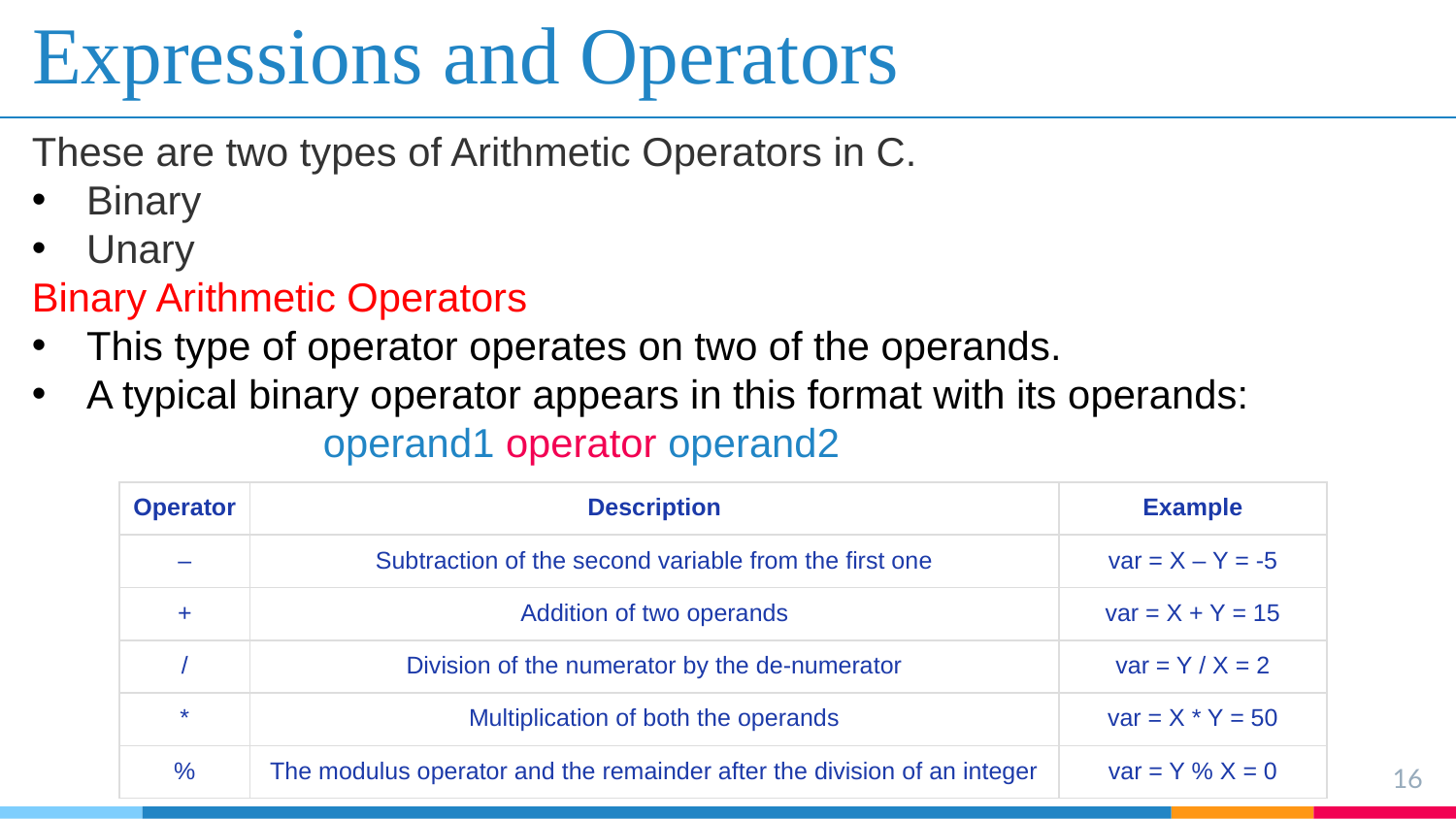

# Expressions and Operators
These are two types of Arithmetic Operators in C.
Binary
Unary
Binary Arithmetic Operators
This type of operator operates on two of the operands.
A typical binary operator appears in this format with its operands:
		operand1 operator operand2
| Operator | Description | Example |
| --- | --- | --- |
| – | Subtraction of the second variable from the first one | var = X – Y = -5 |
| + | Addition of two operands | var = X + Y = 15 |
| / | Division of the numerator by the de-numerator | var = Y / X = 2 |
| \* | Multiplication of both the operands | var = X \* Y = 50 |
| % | The modulus operator and the remainder after the division of an integer | var = Y % X = 0 |
16